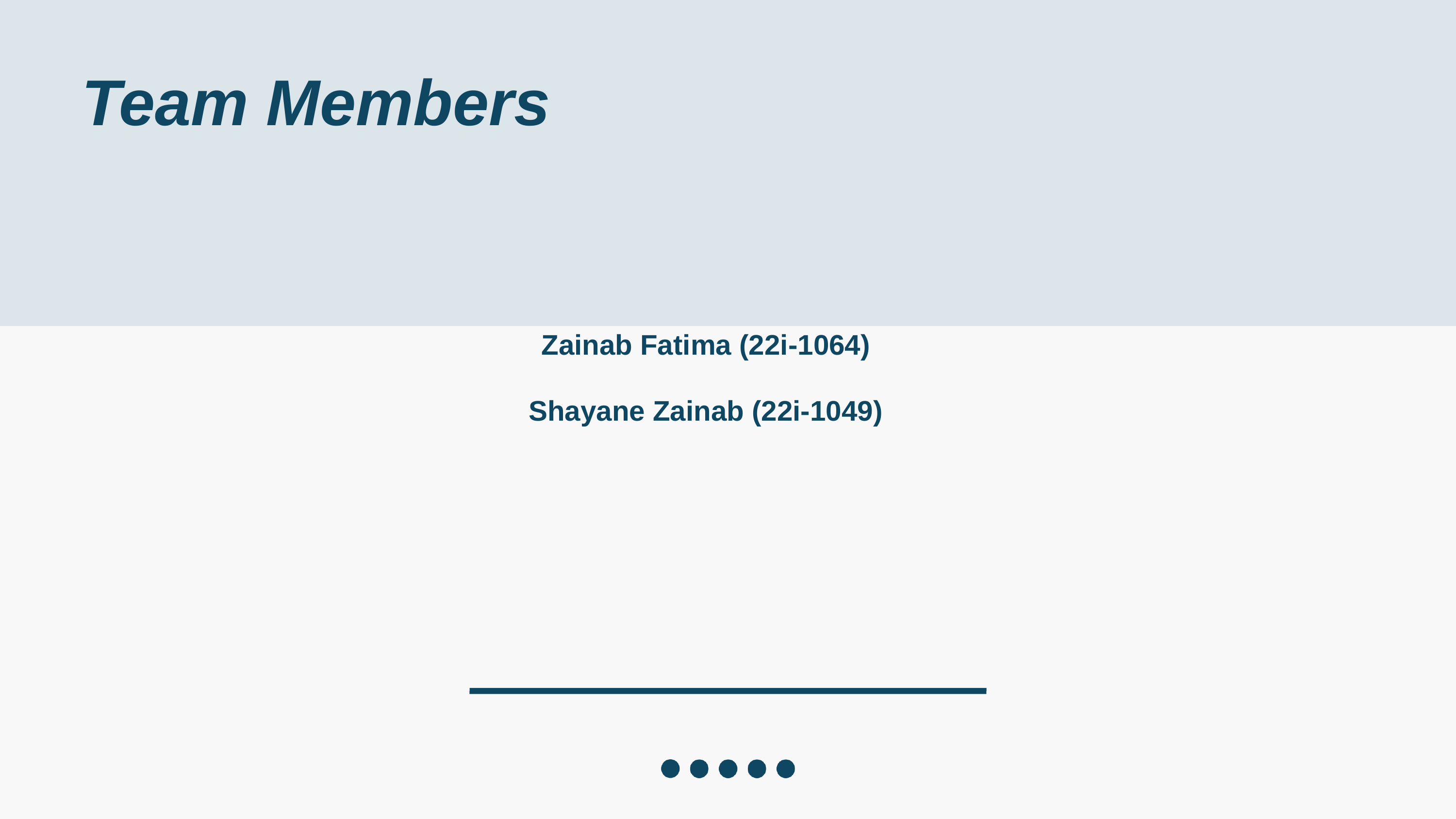

Team Members
Zainab Fatima (22i-1064)
Shayane Zainab (22i-1049)